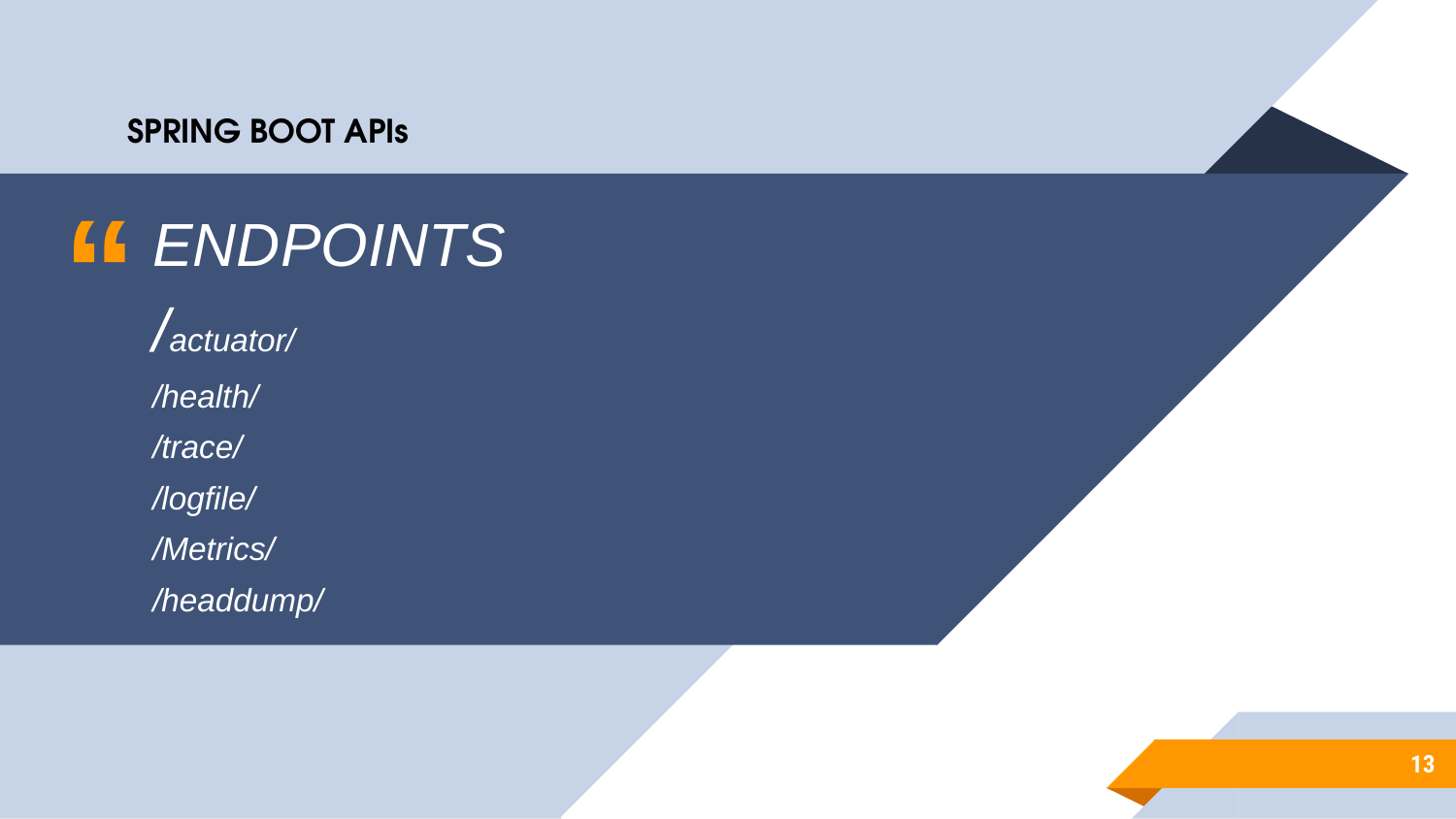

SPRING BOOT APIs
ENDPOINTS
/actuator/
/health/
/trace/
/logfile/
/Metrics/
/headdump/

13